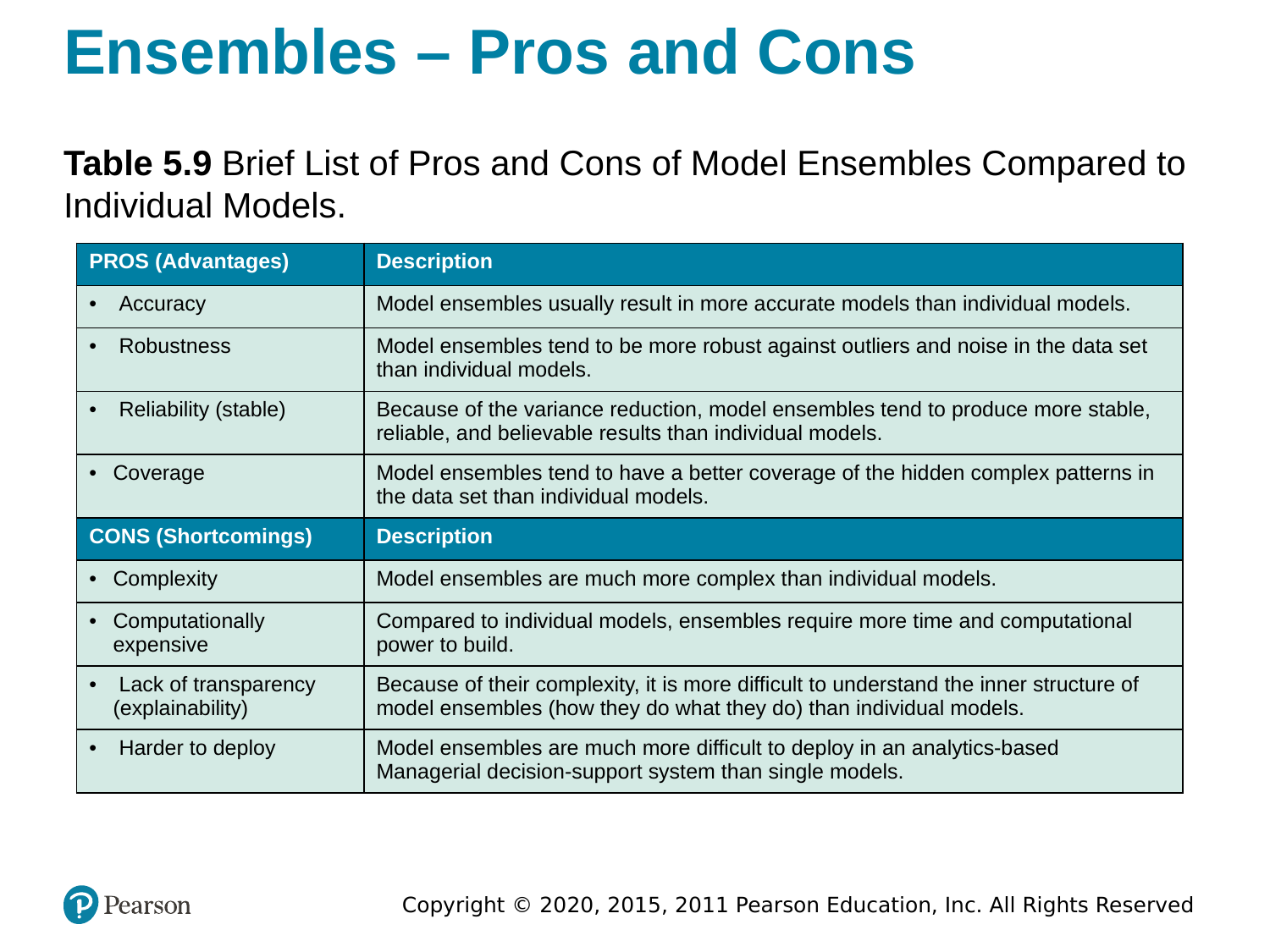

# Ensembles – Pros and Cons
Table 5.9 Brief List of Pros and Cons of Model Ensembles Compared to Individual Models.
| PROS (Advantages) | Description |
| --- | --- |
| Accuracy | Model ensembles usually result in more accurate models than individual models. |
| Robustness | Model ensembles tend to be more robust against outliers and noise in the data set than individual models. |
| Reliability (stable) | Because of the variance reduction, model ensembles tend to produce more stable, reliable, and believable results than individual models. |
| Coverage | Model ensembles tend to have a better coverage of the hidden complex patterns in the data set than individual models. |
| CONS (Shortcomings) | Description |
| Complexity | Model ensembles are much more complex than individual models. |
| Computationally expensive | Compared to individual models, ensembles require more time and computational power to build. |
| Lack of transparency (explainability) | Because of their complexity, it is more difficult to understand the inner structure of model ensembles (how they do what they do) than individual models. |
| Harder to deploy | Model ensembles are much more difficult to deploy in an analytics-based Managerial decision-support system than single models. |